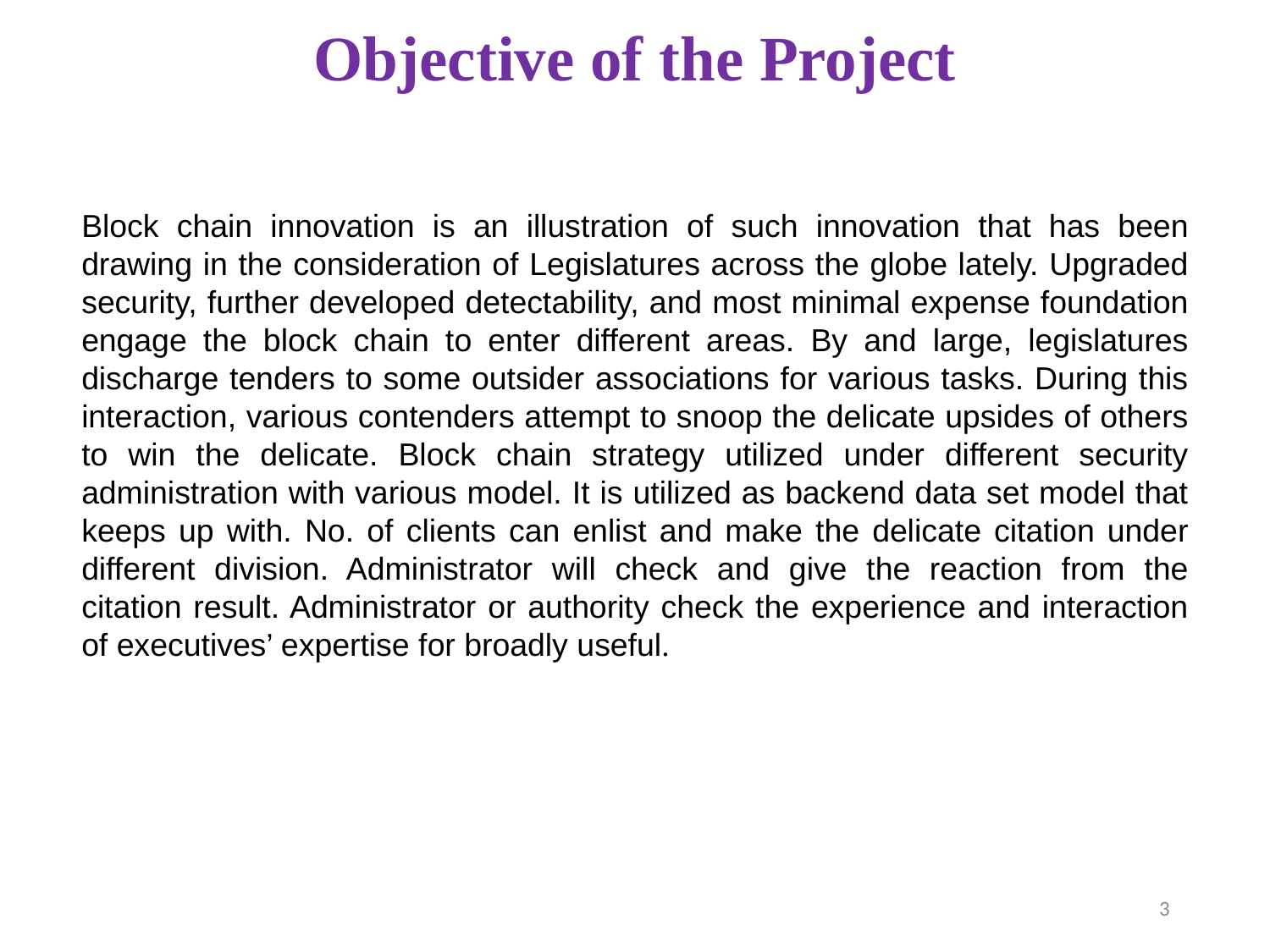

# Objective of the Project
Block chain innovation is an illustration of such innovation that has been drawing in the consideration of Legislatures across the globe lately. Upgraded security, further developed detectability, and most minimal expense foundation engage the block chain to enter different areas. By and large, legislatures discharge tenders to some outsider associations for various tasks. During this interaction, various contenders attempt to snoop the delicate upsides of others to win the delicate. Block chain strategy utilized under different security administration with various model. It is utilized as backend data set model that keeps up with. No. of clients can enlist and make the delicate citation under different division. Administrator will check and give the reaction from the citation result. Administrator or authority check the experience and interaction of executives’ expertise for broadly useful.
3